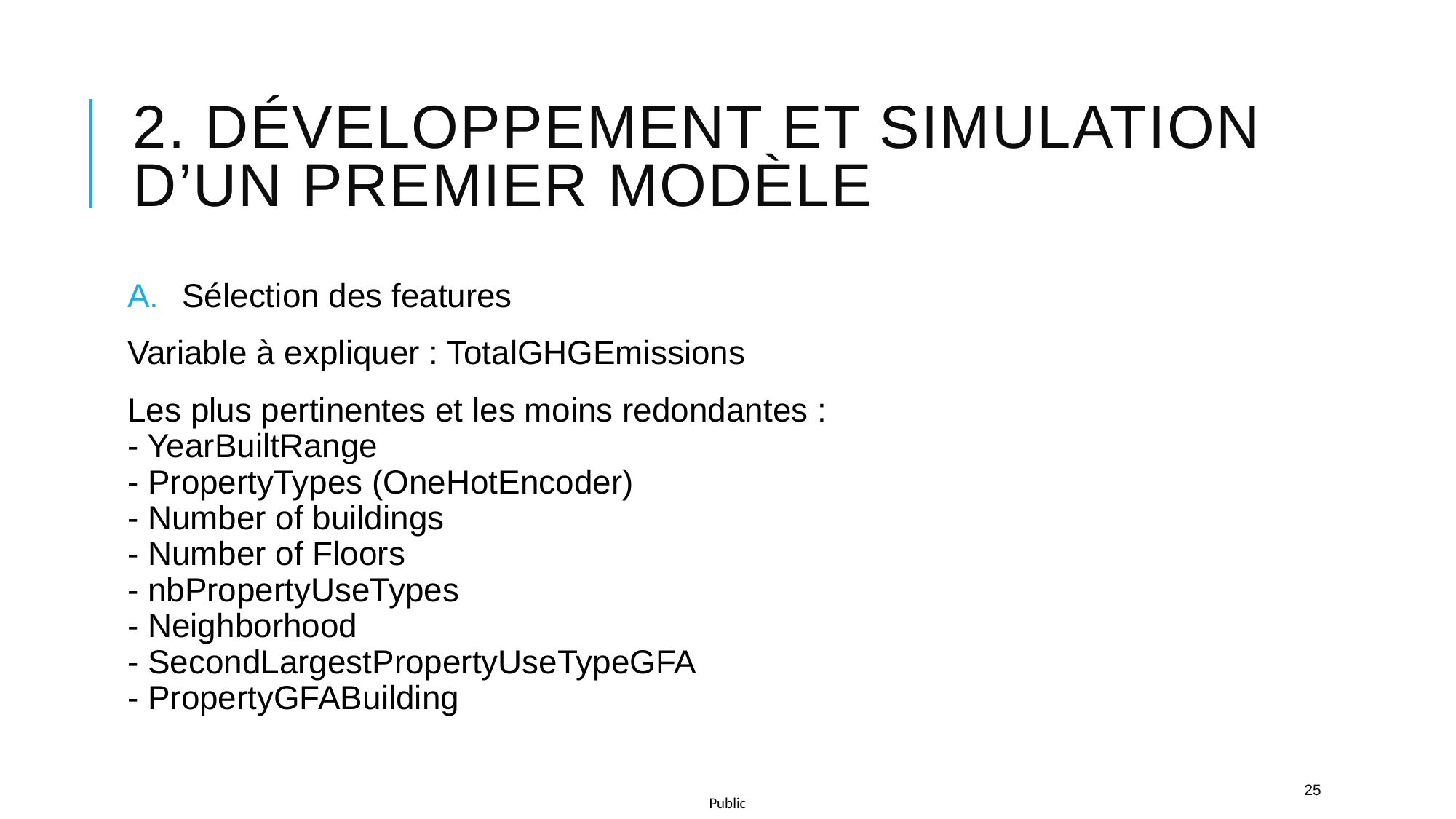

# 2. Développement et simulation d’un premier modèle
Sélection des features
Variable à expliquer : TotalGHGEmissions
Les plus pertinentes et les moins redondantes :
- YearBuiltRange
- PropertyTypes (OneHotEncoder)
- Number of buildings
- Number of Floors
- nbPropertyUseTypes
- Neighborhood
- SecondLargestPropertyUseTypeGFA
- PropertyGFABuilding
25